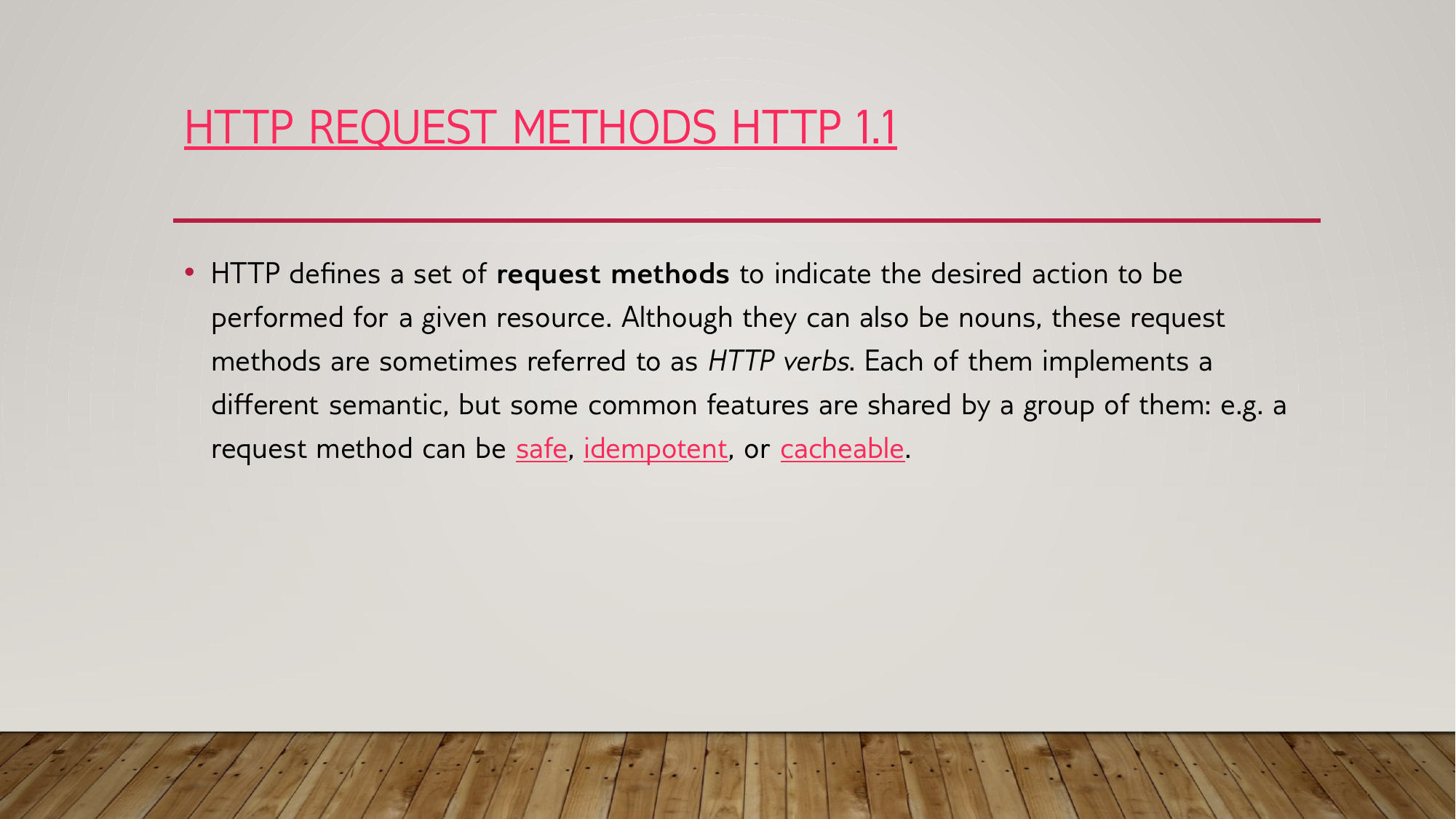

# HTTP request methods HTTP 1.1
HTTP defines a set of request methods to indicate the desired action to be performed for a given resource. Although they can also be nouns, these request methods are sometimes referred to as HTTP verbs. Each of them implements a different semantic, but some common features are shared by a group of them: e.g. a request method can be safe, idempotent, or cacheable.